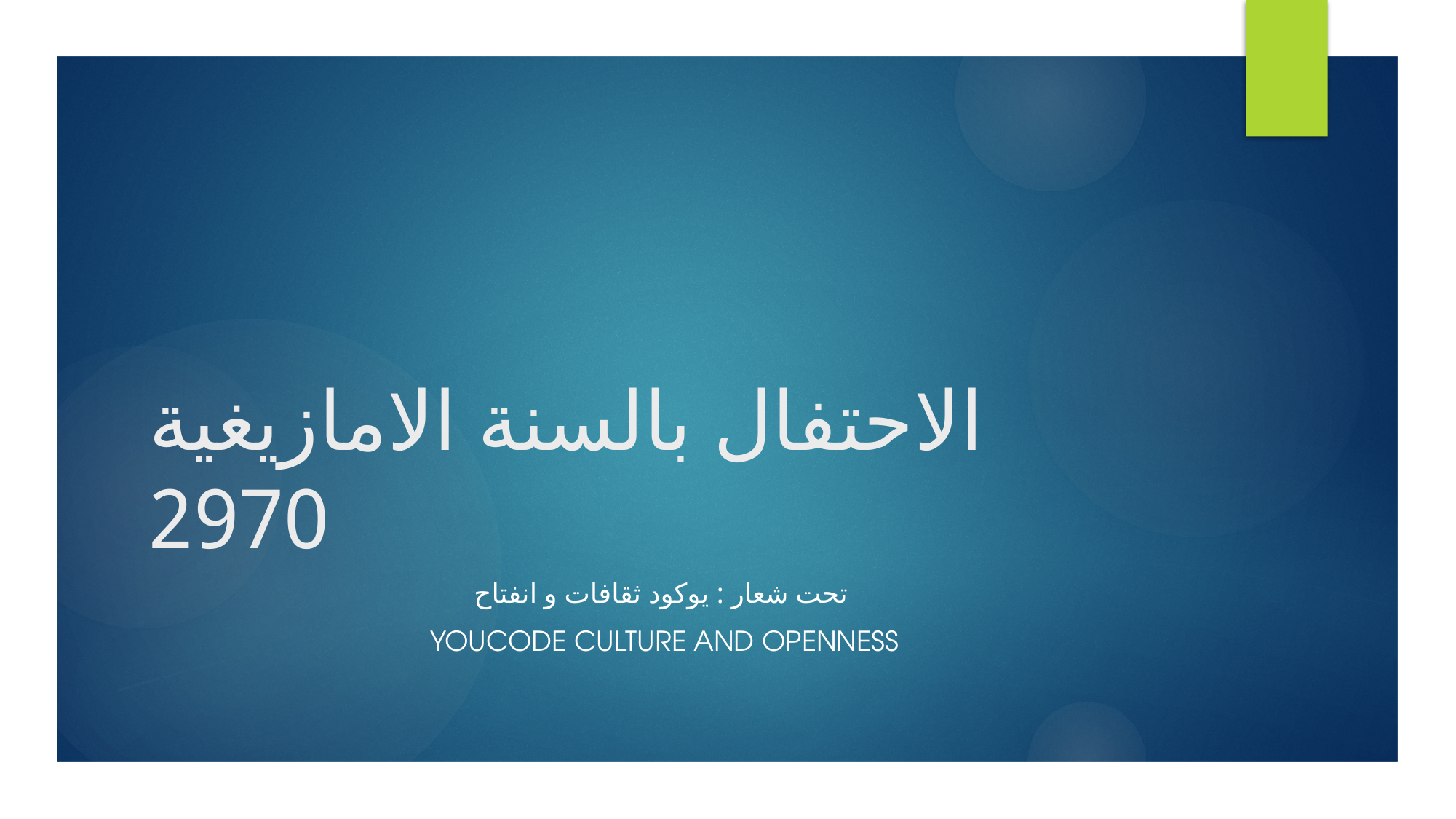

# الاحتفال بالسنة الامازيغية 2970
تحت شعار : يوكود ثقافات و انفتاح
YOUCODE CULTURE AND OPENNESS